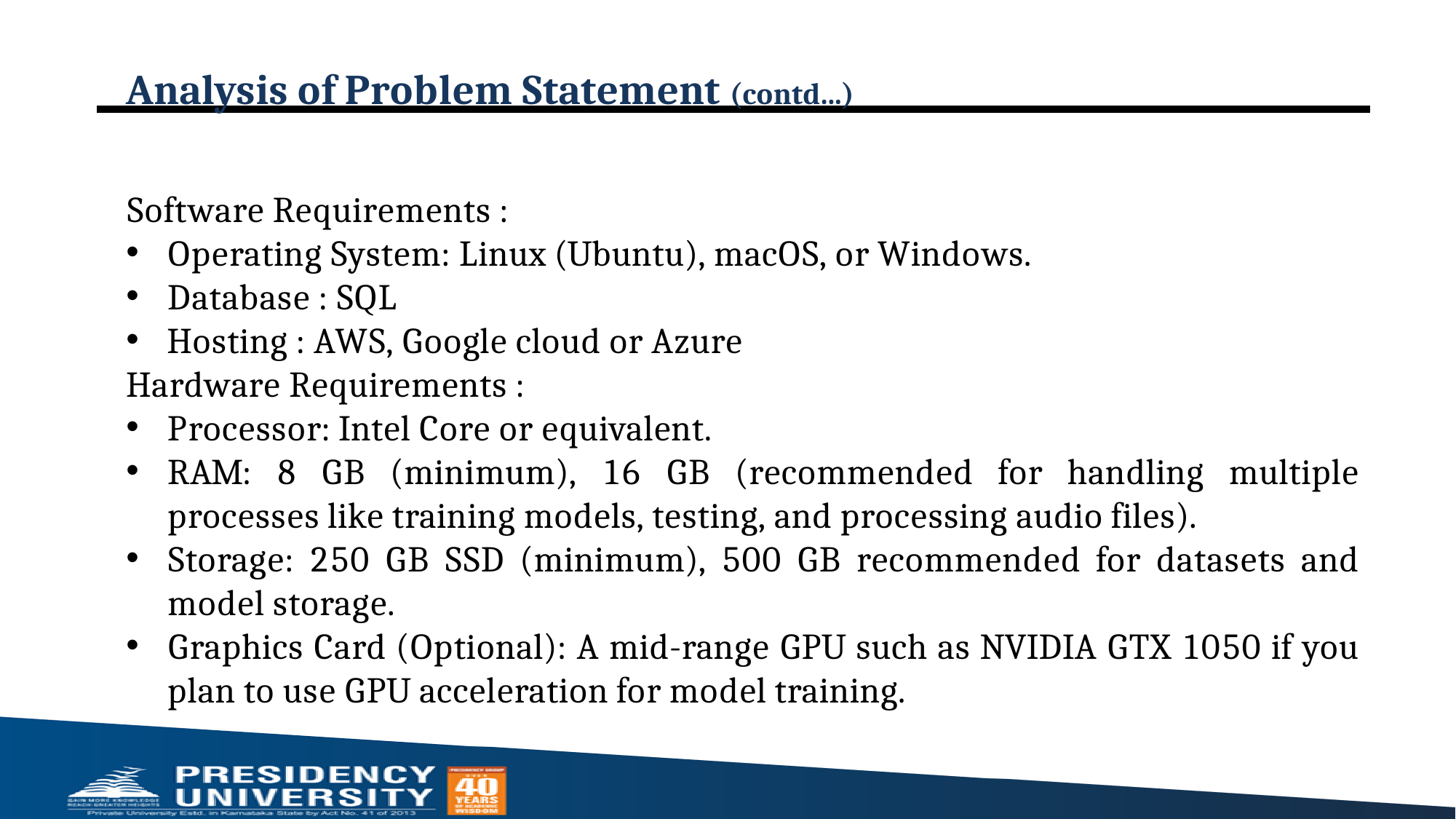

# Analysis of Problem Statement (contd...)
Software Requirements :
Operating System: Linux (Ubuntu), macOS, or Windows.
Database : SQL
Hosting : AWS, Google cloud or Azure
Hardware Requirements :
Processor: Intel Core or equivalent.
RAM: 8 GB (minimum), 16 GB (recommended for handling multiple processes like training models, testing, and processing audio files).
Storage: 250 GB SSD (minimum), 500 GB recommended for datasets and model storage.
Graphics Card (Optional): A mid-range GPU such as NVIDIA GTX 1050 if you plan to use GPU acceleration for model training.